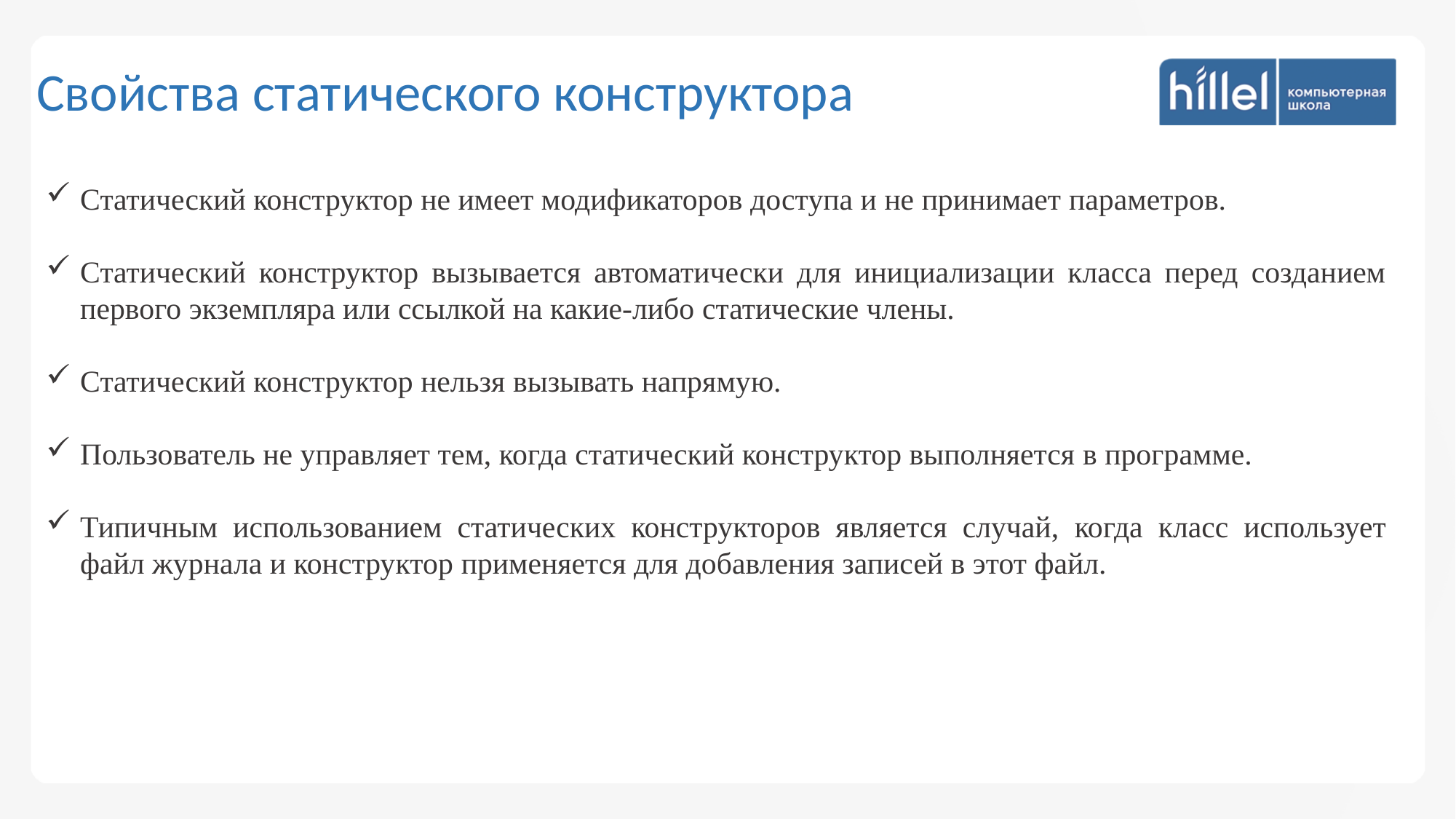

Свойства статического конструктора
Статический конструктор не имеет модификаторов доступа и не принимает параметров.

Статический конструктор вызывается автоматически для инициализации класса перед созданием первого экземпляра или ссылкой на какие-либо статические члены.

Статический конструктор нельзя вызывать напрямую.

Пользователь не управляет тем, когда статический конструктор выполняется в программе.

Типичным использованием статических конструкторов является случай, когда класс использует файл журнала и конструктор применяется для добавления записей в этот файл.